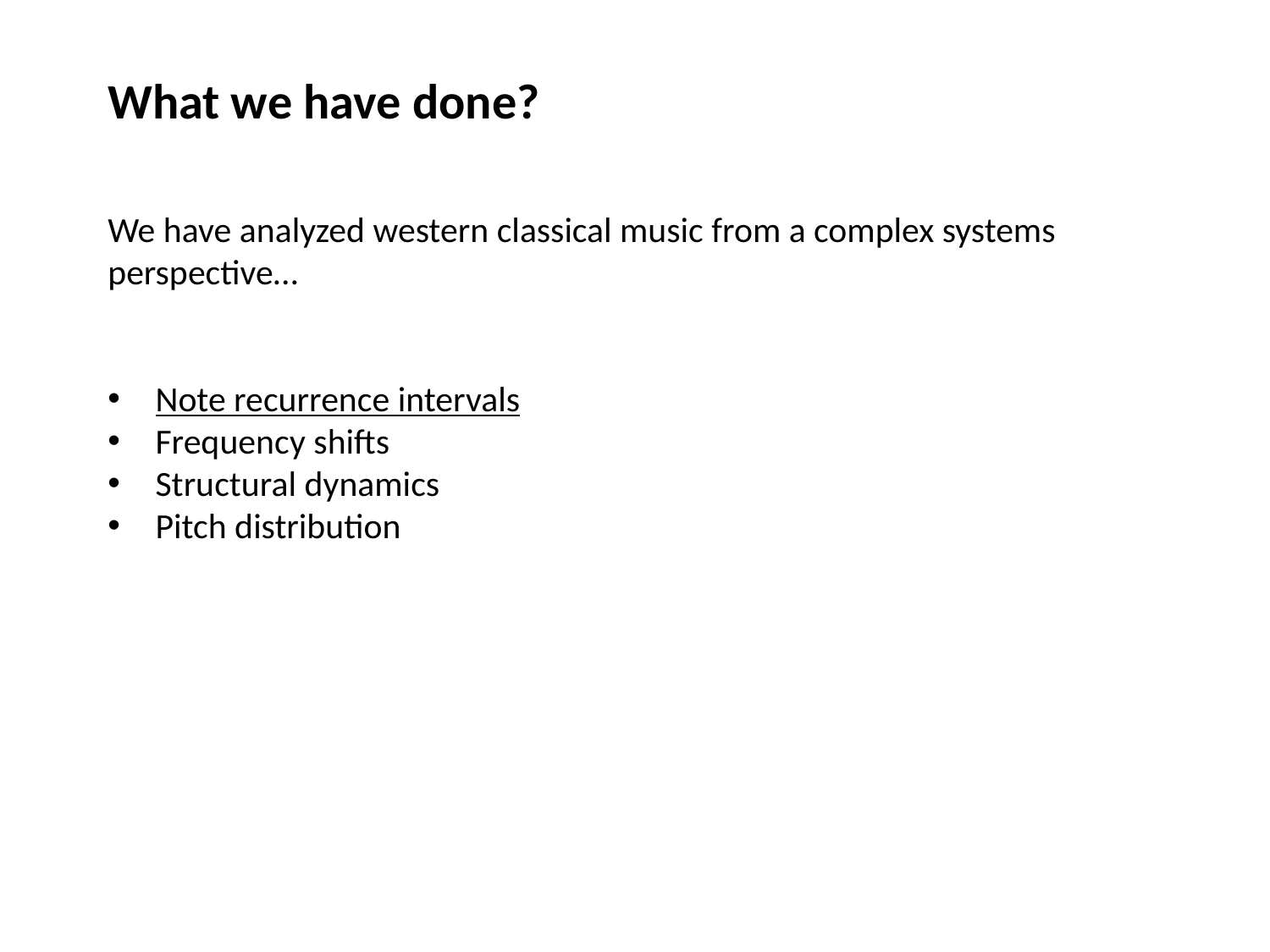

What we have done?
We have analyzed western classical music from a complex systems perspective…

Note recurrence intervals
Frequency shifts
Structural dynamics
Pitch distribution